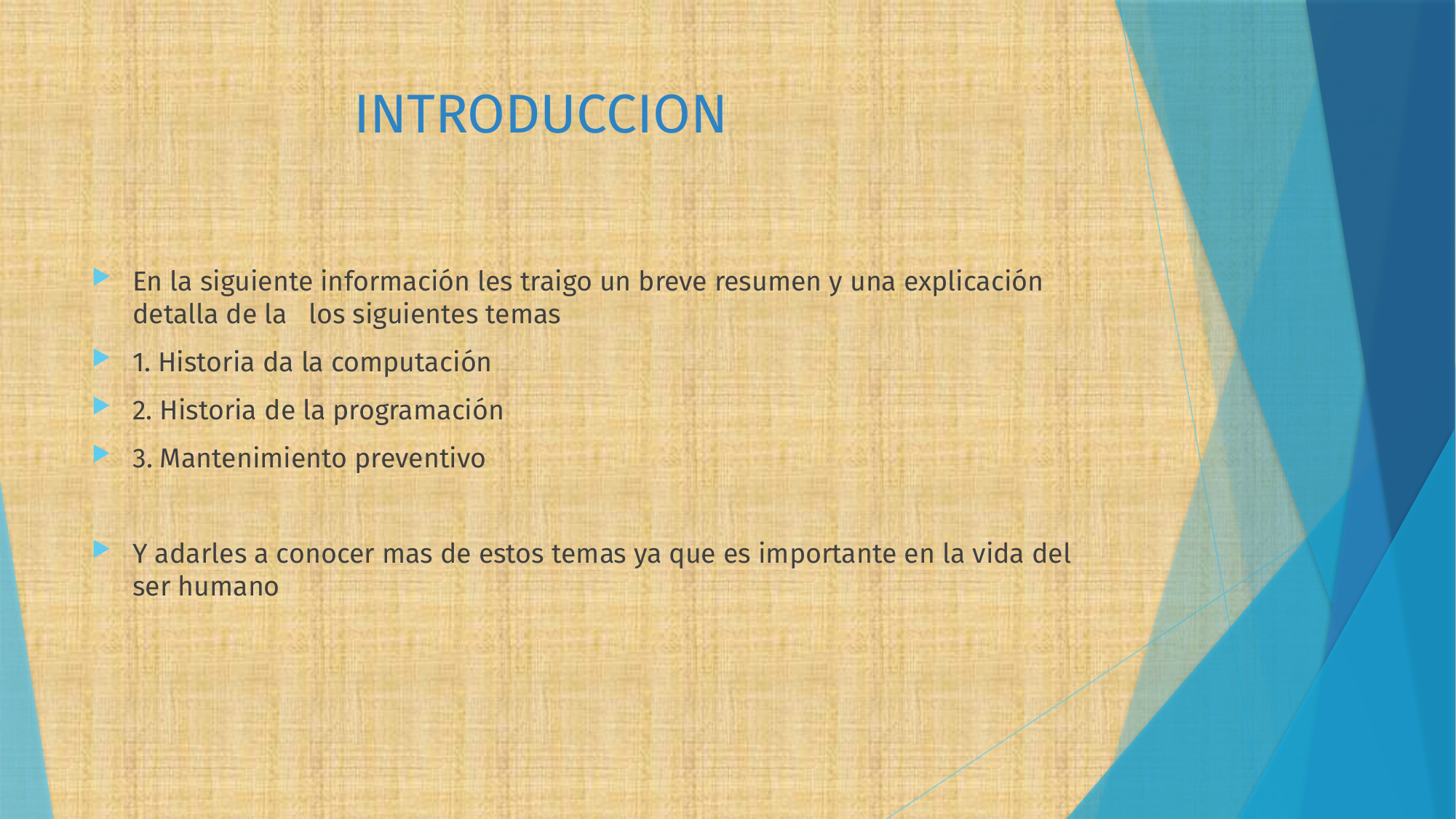

# INTRODUCCION
En la siguiente información les traigo un breve resumen y una explicación detalla de la   los siguientes temas
1. Historia da la computación
2. Historia de la programación
3. Mantenimiento preventivo

Y adarles a conocer mas de estos temas ya que es importante en la vida del ser humano